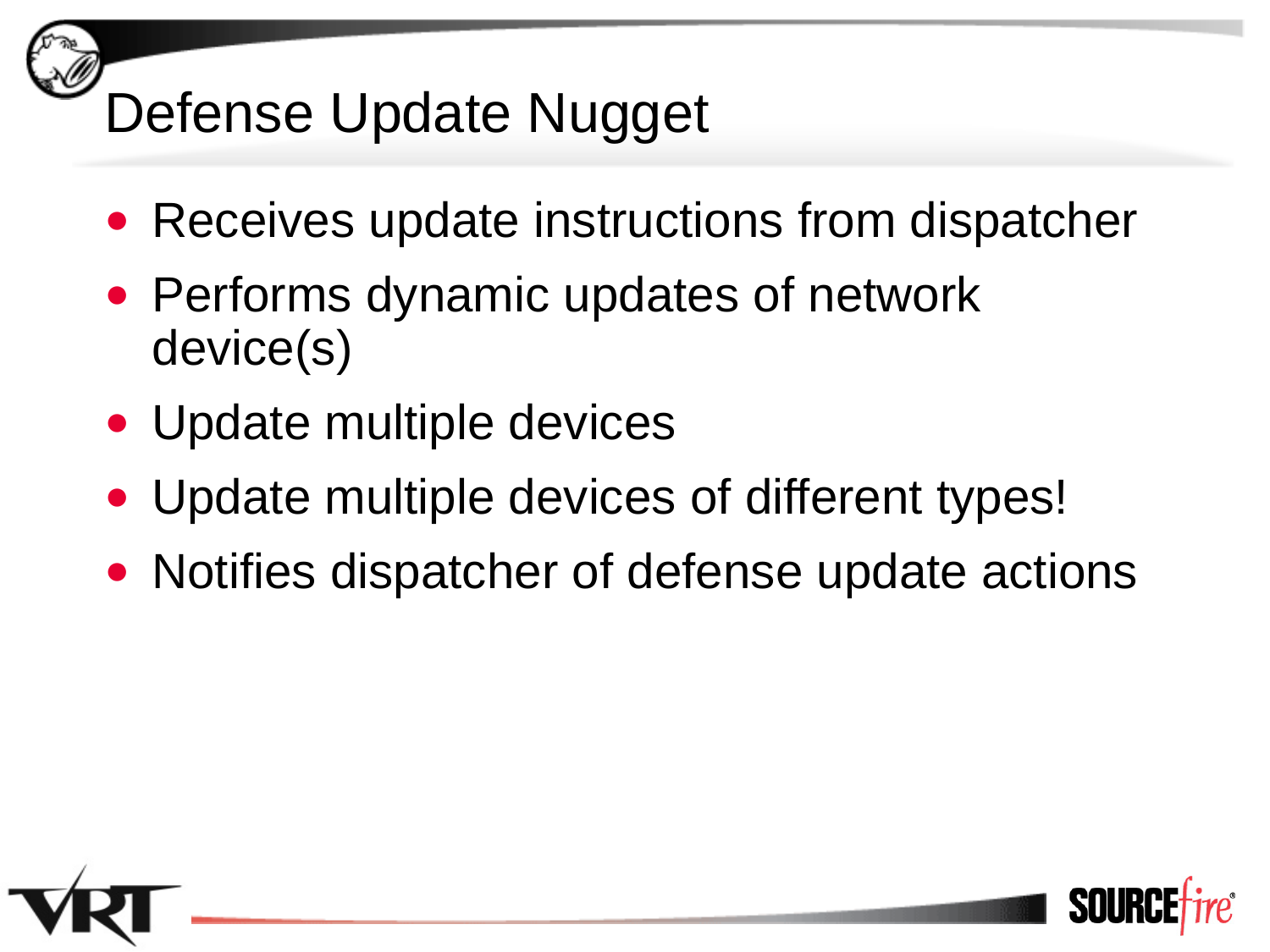

# Defense Update Nugget
Receives update instructions from dispatcher
Performs dynamic updates of network device(s)
Update multiple devices
Update multiple devices of different types!
Notifies dispatcher of defense update actions